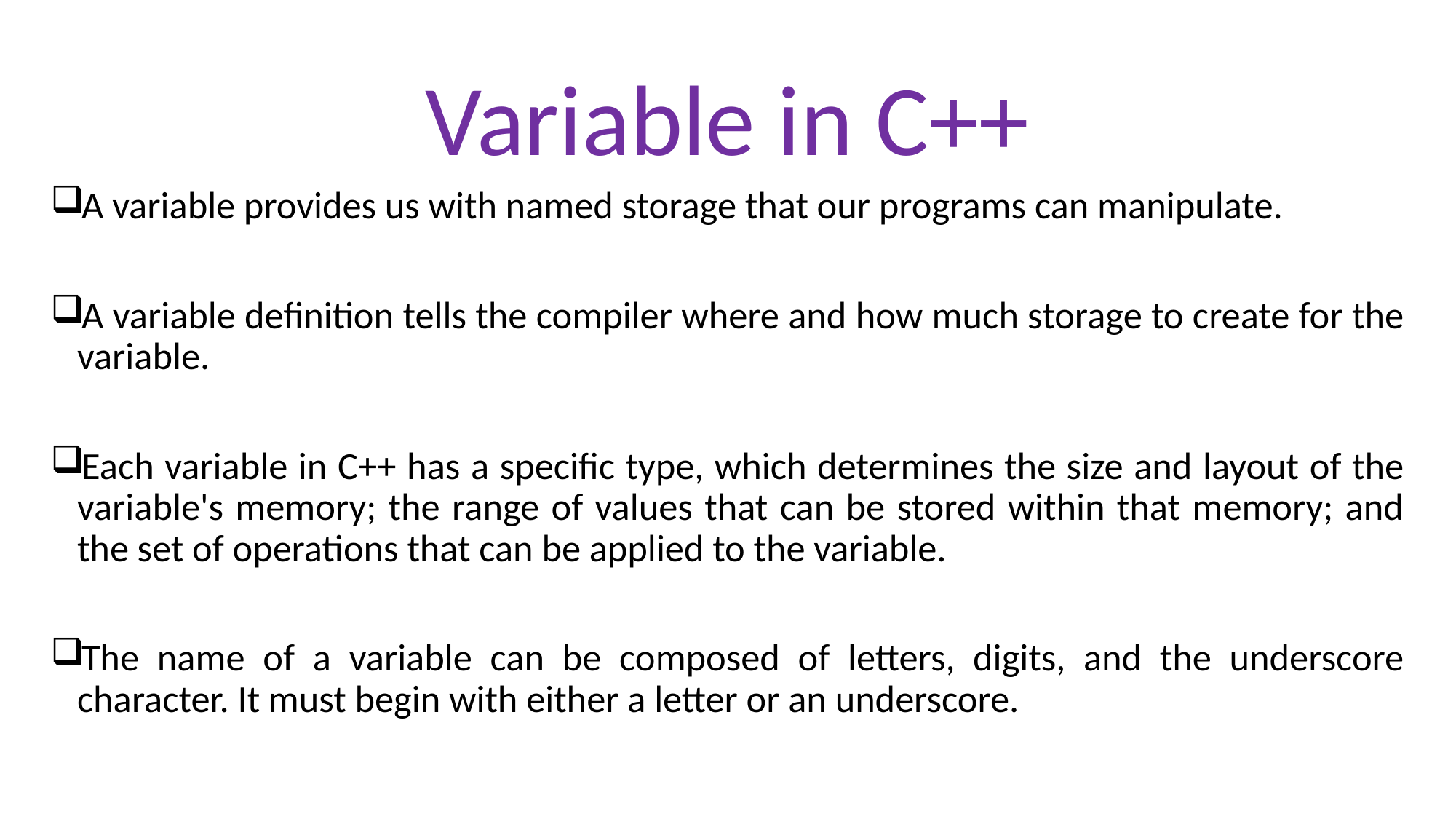

# Variable in C++
A variable provides us with named storage that our programs can manipulate.

A variable definition tells the compiler where and how much storage to create for the variable.

Each variable in C++ has a specific type, which determines the size and layout of the variable's memory; the range of values that can be stored within that memory; and the set of operations that can be applied to the variable.

The name of a variable can be composed of letters, digits, and the underscore character. It must begin with either a letter or an underscore.